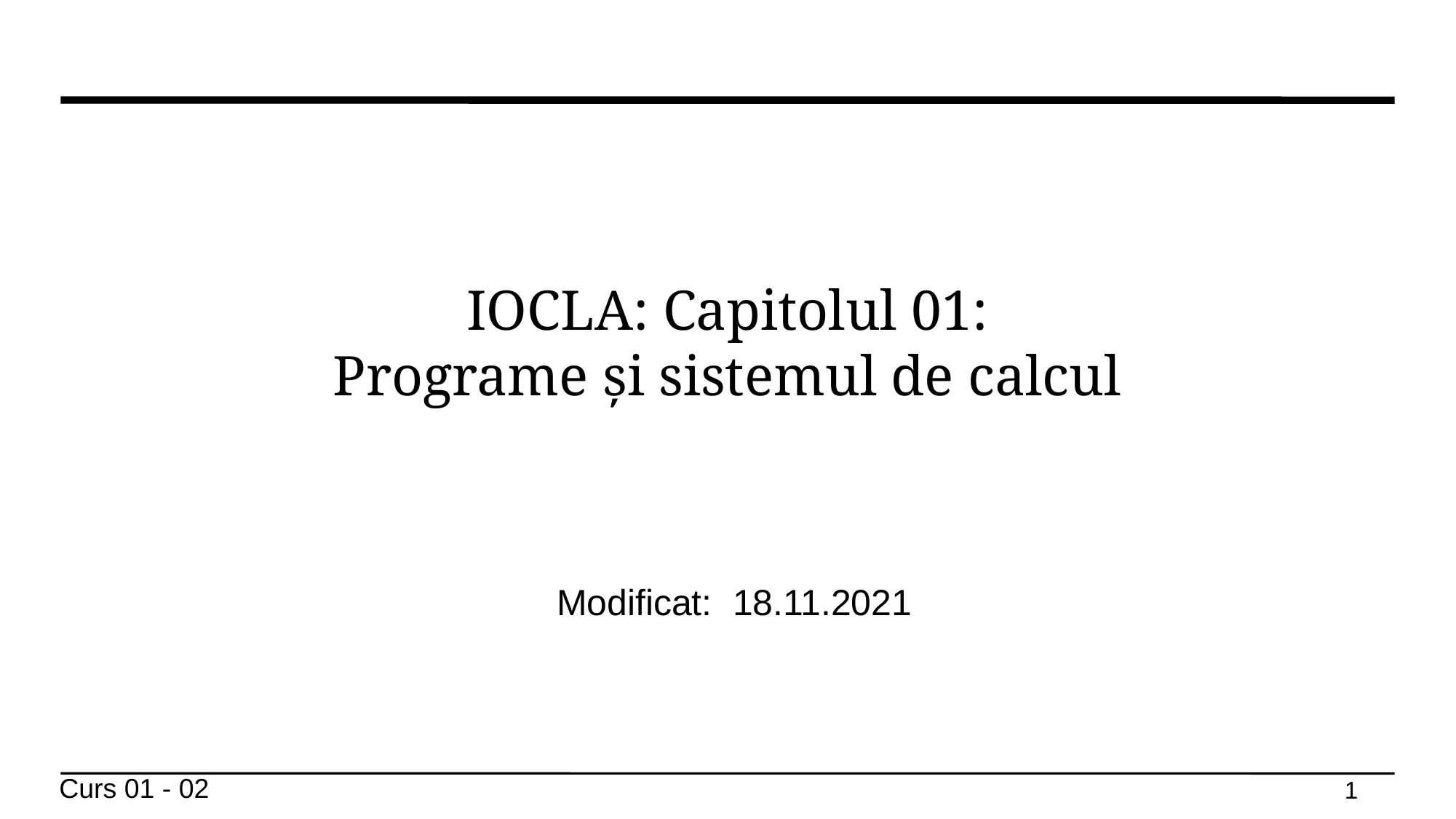

# IOCLA: Capitolul 01: Programe și sistemul de calcul

Modificat:  18.11.2021